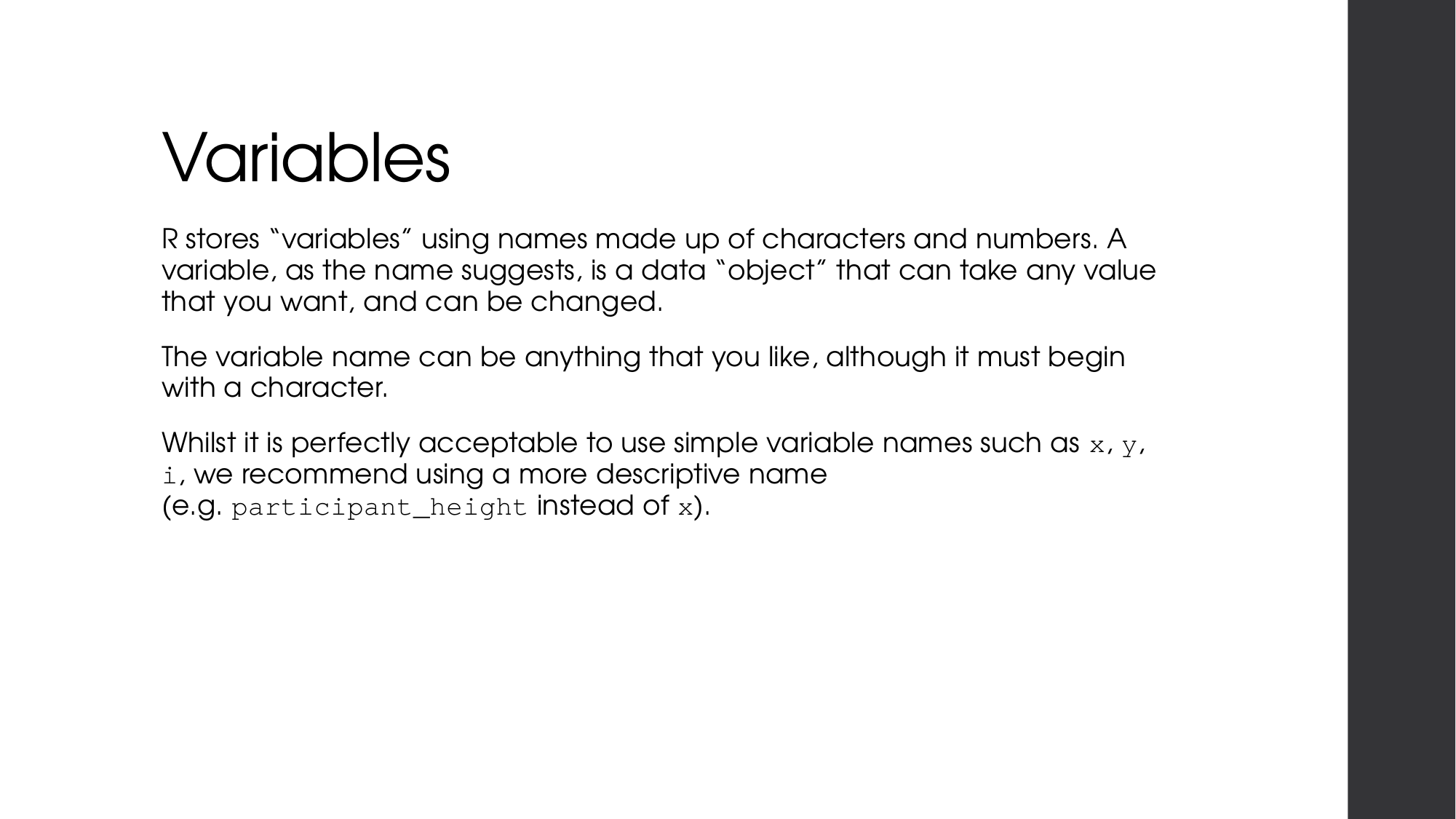

# Variables
R stores “variables” using names made up of characters and numbers. A variable, as the name suggests, is a data “object” that can take any value that you want, and can be changed.
The variable name can be anything that you like, although it must begin with a character.
Whilst it is perfectly acceptable to use simple variable names such as x, y, i, we recommend using a more descriptive name (e.g. participant_height instead of x).